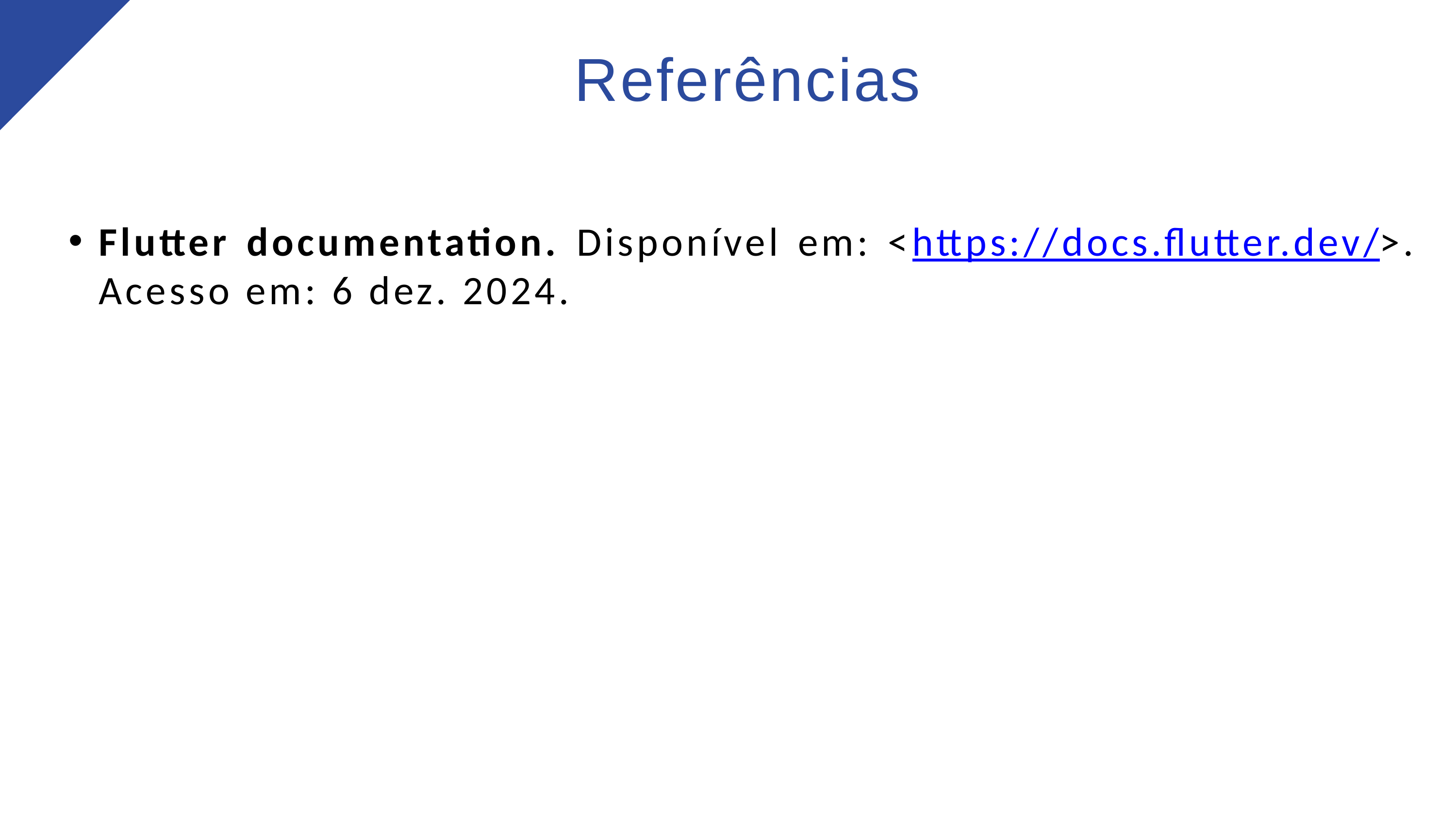

Referências
Flutter documentation. Disponível em: <https://docs.flutter.dev/>. Acesso em: 6 dez. 2024.